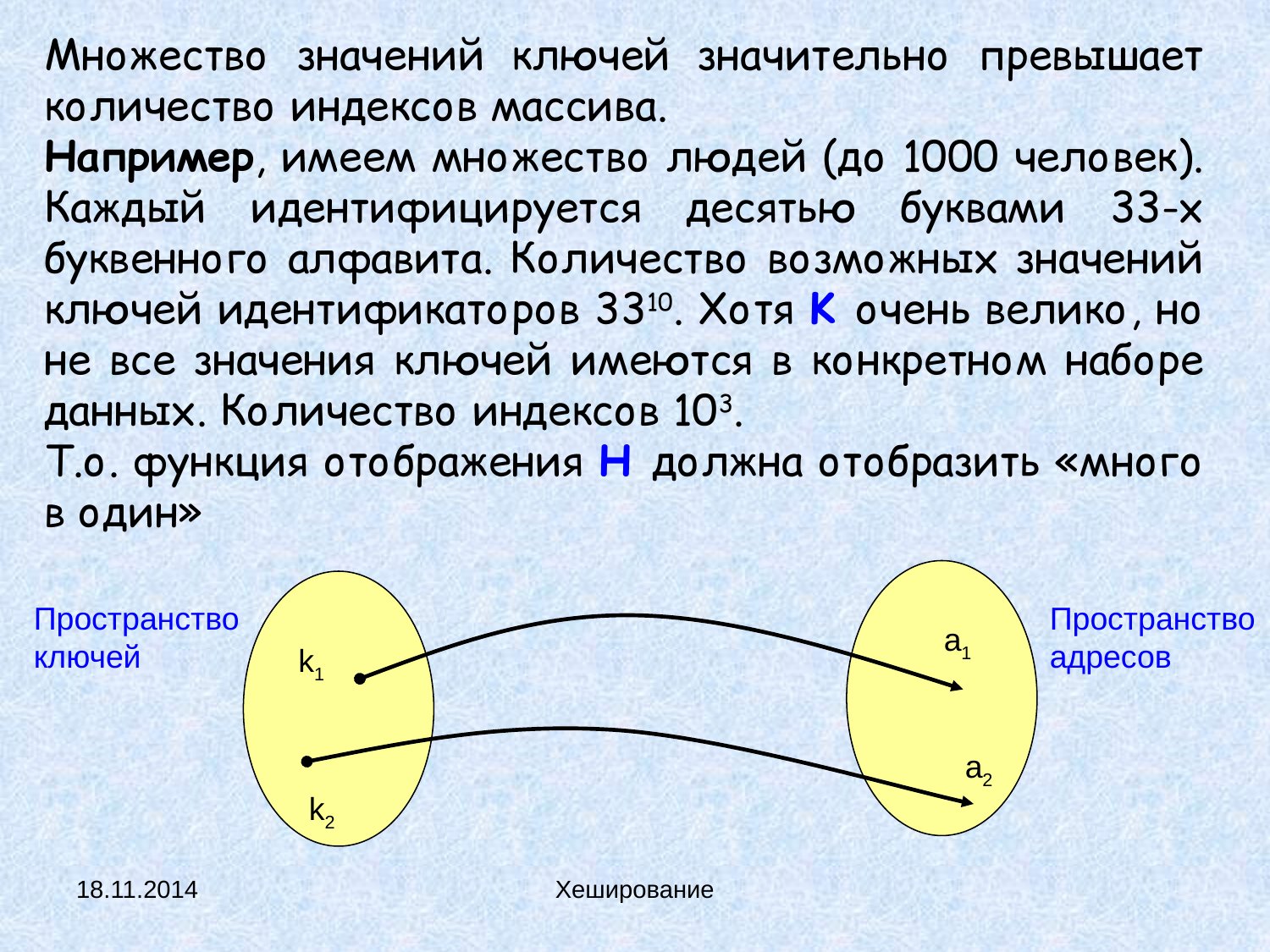

Множество значений ключей значительно превышает количество индексов массива.
Например, имеем множество людей (до 1000 человек). Каждый идентифицируется десятью буквами 33-х буквенного алфавита. Количество возможных значений ключей идентификаторов 3310. Хотя K очень велико, но не все значения ключей имеются в конкретном наборе данных. Количество индексов 103.
Т.о. функция отображения H должна отобразить «много в один»

Пространство ключей
Пространство адресов

a1
k1

a2
k2
18.11.2014
Хеширование
5